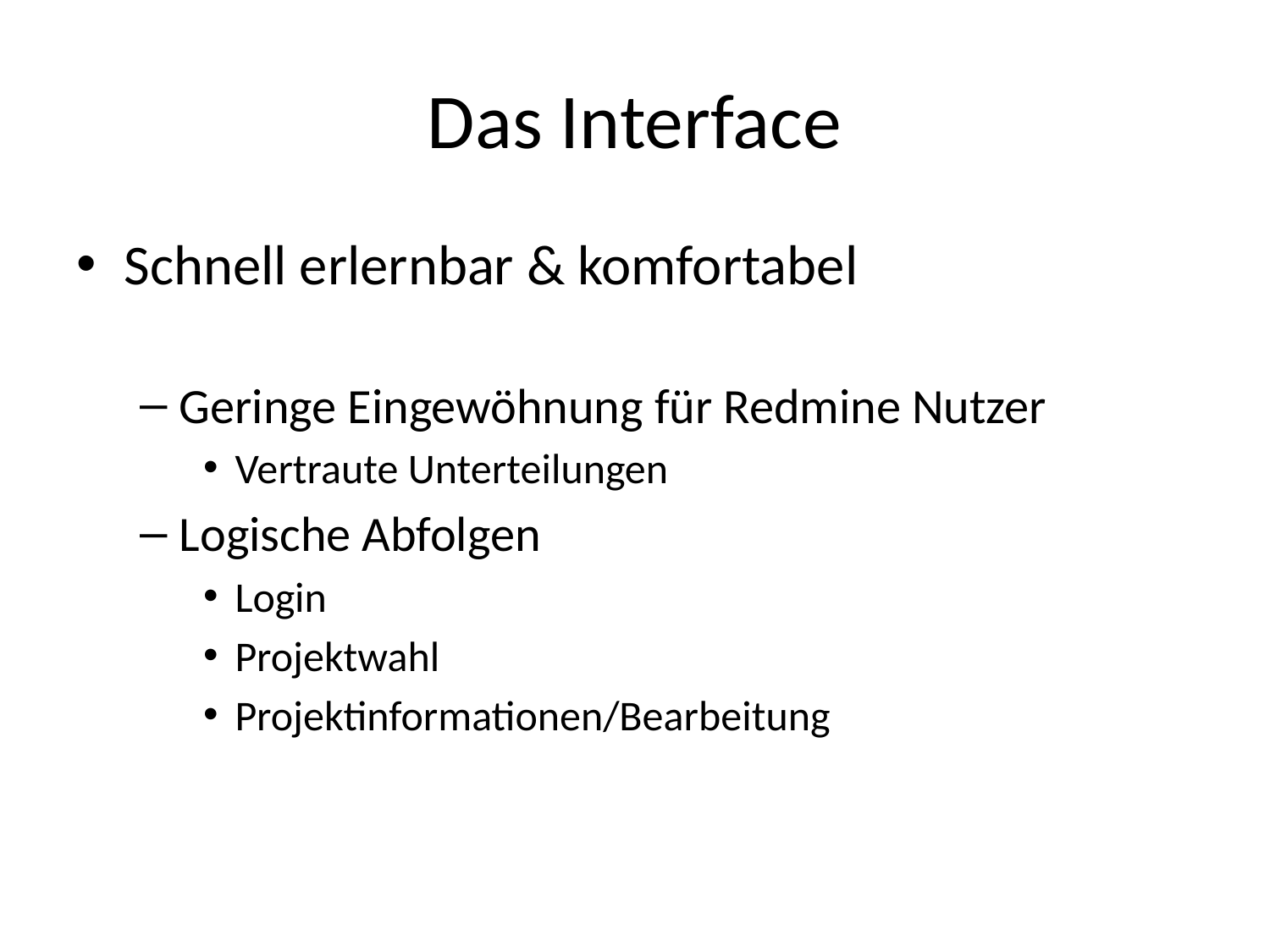

# Das Interface
Schnell erlernbar & komfortabel
Geringe Eingewöhnung für Redmine Nutzer
Vertraute Unterteilungen
Logische Abfolgen
Login
Projektwahl
Projektinformationen/Bearbeitung